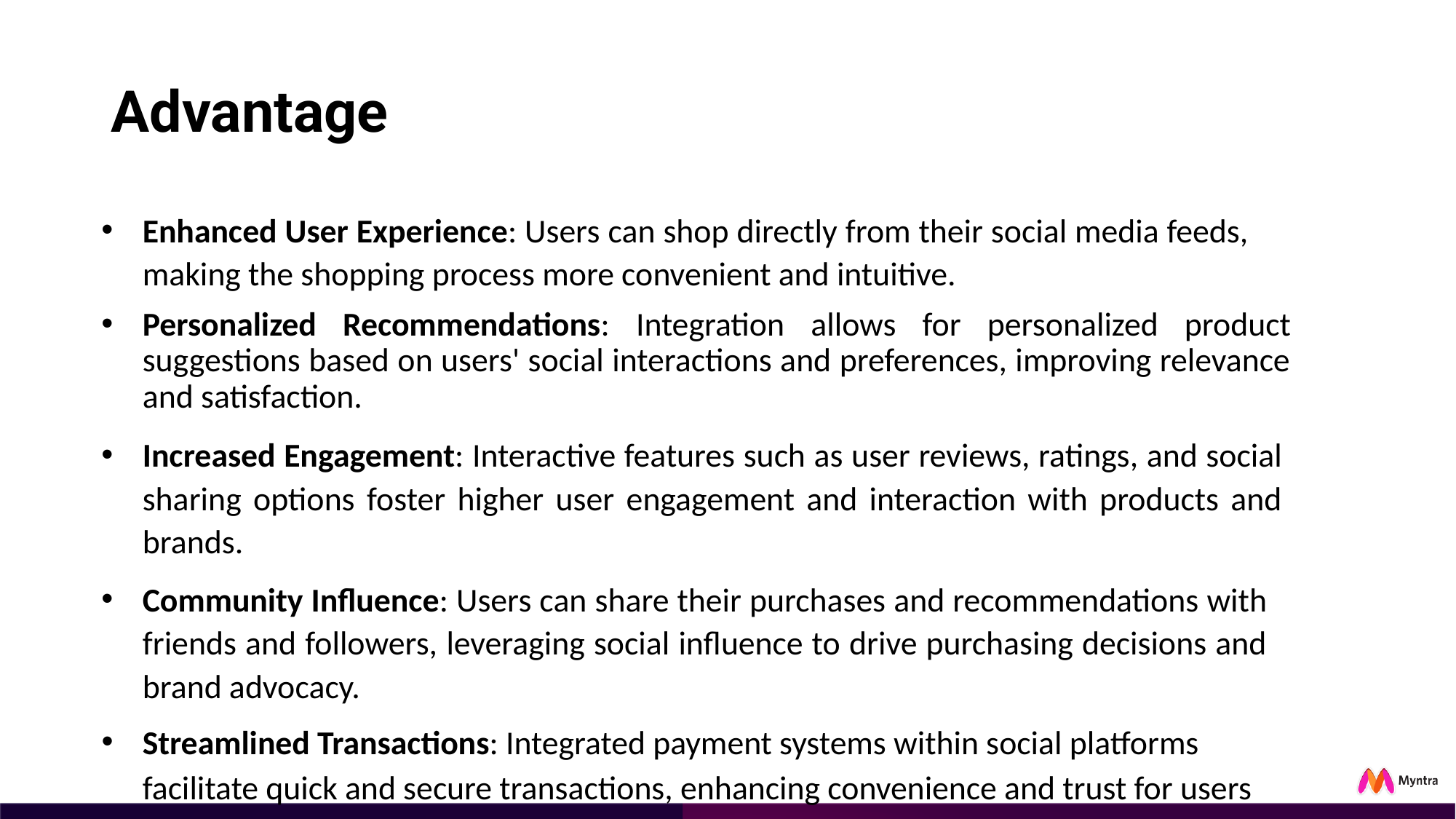

# Advantage
Enhanced User Experience: Users can shop directly from their social media feeds, making the shopping process more convenient and intuitive.
Personalized Recommendations: Integration allows for personalized product suggestions based on users' social interactions and preferences, improving relevance and satisfaction.
Increased Engagement: Interactive features such as user reviews, ratings, and social sharing options foster higher user engagement and interaction with products and brands.
Community Influence: Users can share their purchases and recommendations with friends and followers, leveraging social influence to drive purchasing decisions and brand advocacy.
Streamlined Transactions: Integrated payment systems within social platforms
facilitate quick and secure transactions, enhancing convenience and trust for users